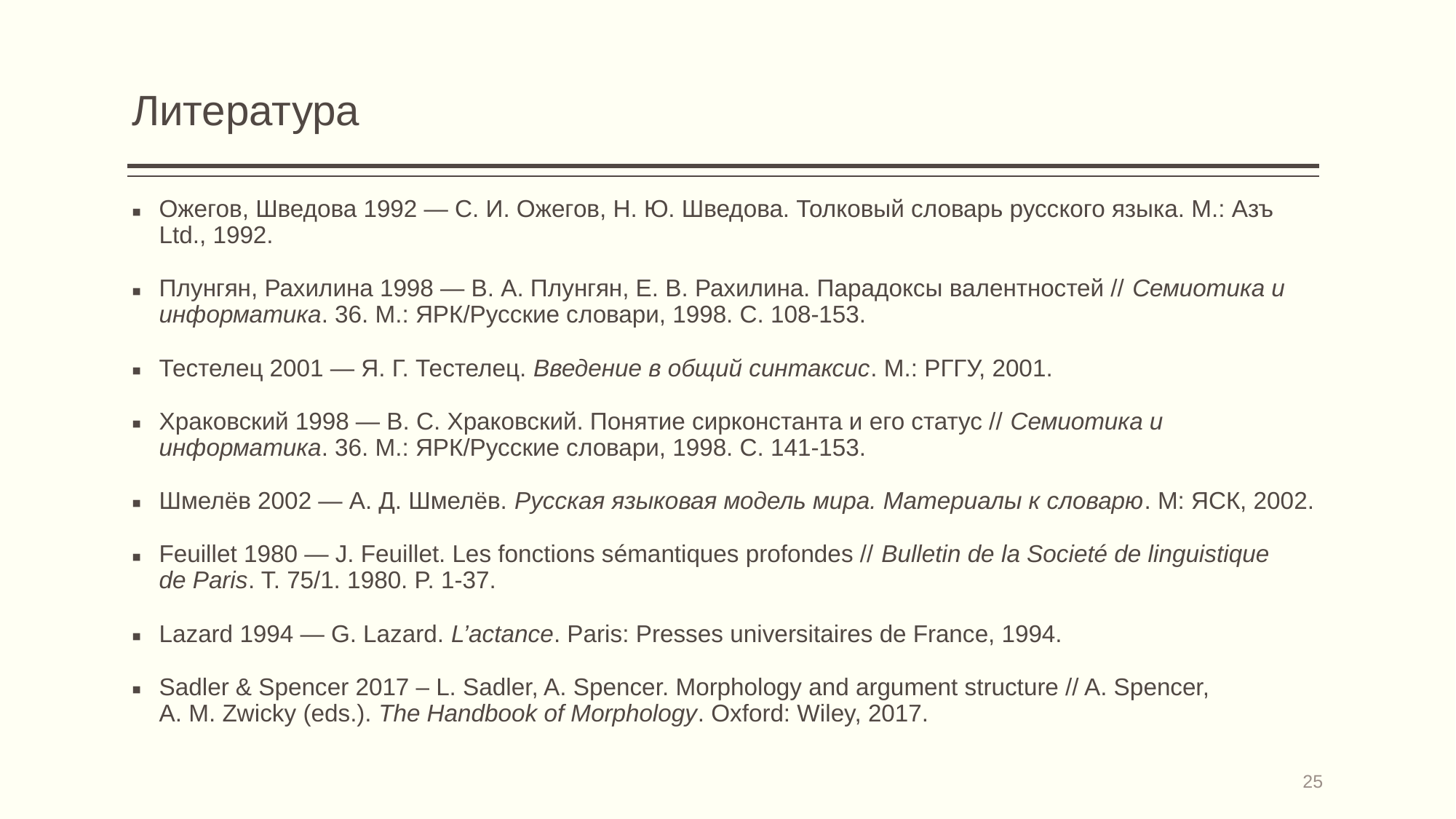

# Литература
Ожегов, Шведова 1992 — С. И. Ожегов, Н. Ю. Шведова. Толковый словарь русского языка. М.: Азъ Ltd., 1992.
Плунгян, Рахилина 1998 — В. А. Плунгян, Е. В. Рахилина. Парадоксы валентностей // Семиотика и информатика. 36. М.: ЯРК/Русские словари, 1998. С. 108-153.
Тестелец 2001 — Я. Г. Тестелец. Введение в общий синтаксис. М.: РГГУ, 2001.
Храковский 1998 — В. С. Храковский. Понятие сирконстанта и его статус // Семиотика и информатика. 36. М.: ЯРК/Русские словари, 1998. С. 141-153.
Шмелёв 2002 — А. Д. Шмелёв. Русская языковая модель мира. Материалы к словарю. М: ЯСК, 2002.
Feuillet 1980 — J. Feuillet. Les fonctions sémantiques profondes // Bulletin de la Societé de linguistique
de Paris. T. 75/1. 1980. P. 1-37.
Lazard 1994 — G. Lazard. L’actance. Paris: Presses universitaires de France, 1994.
Sadler & Spencer 2017 – L. Sadler, A. Spencer. Morphology and argument structure // A. Spencer,
A. M. Zwicky (eds.). The Handbook of Morphology. Oxford: Wiley, 2017.
25